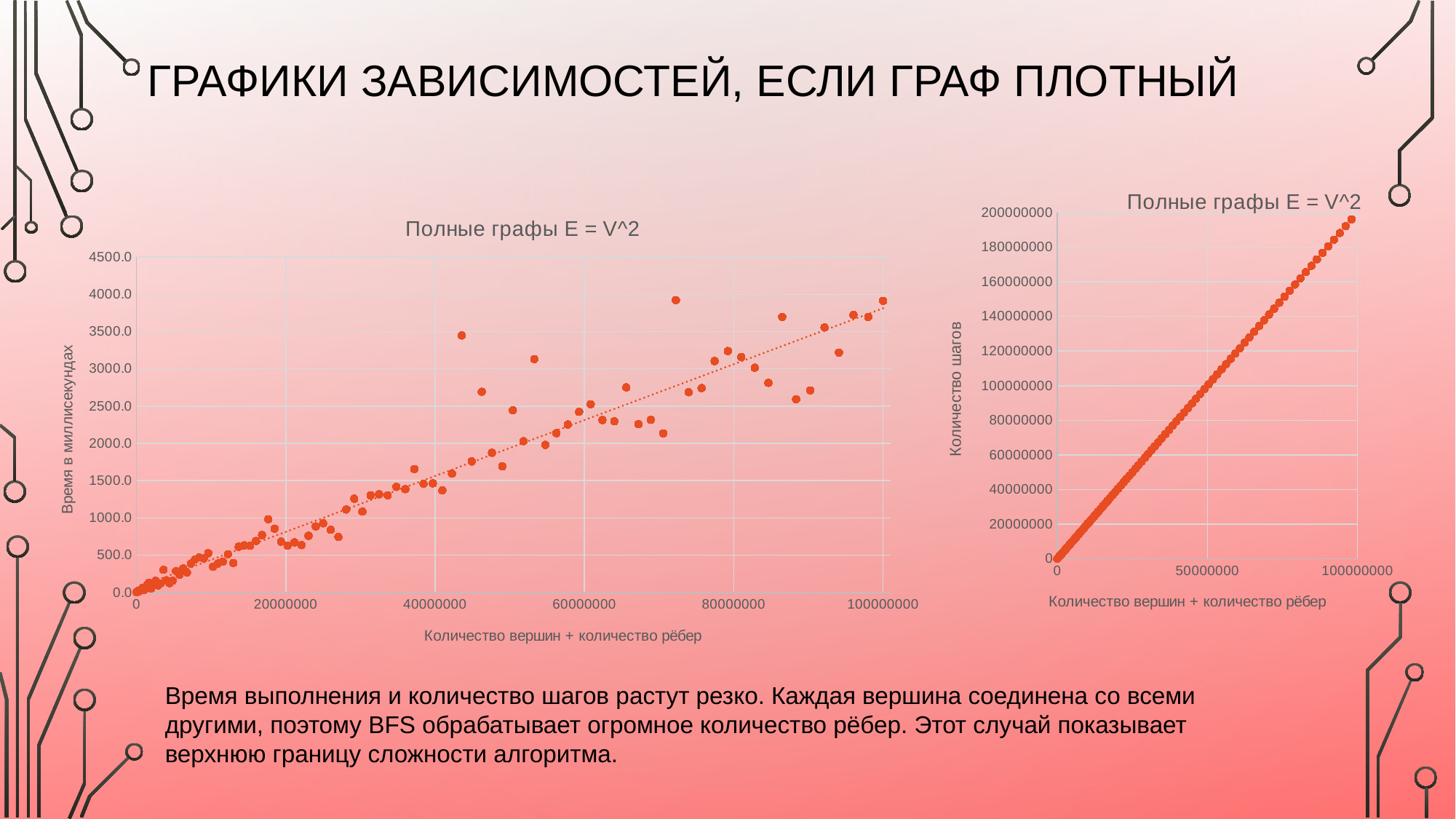

# Графики зависимостей, если граф плотный

### Chart: Полные графы E = V^2

| Category | Steps |
|---|---|

### Chart: Полные графы E = V^2

| Category | Time(ms) |
|---|---|
Время выполнения и количество шагов растут резко. Каждая вершина соединена со всеми другими, поэтому BFS обрабатывает огромное количество рёбер. Этот случай показывает верхнюю границу сложности алгоритма.